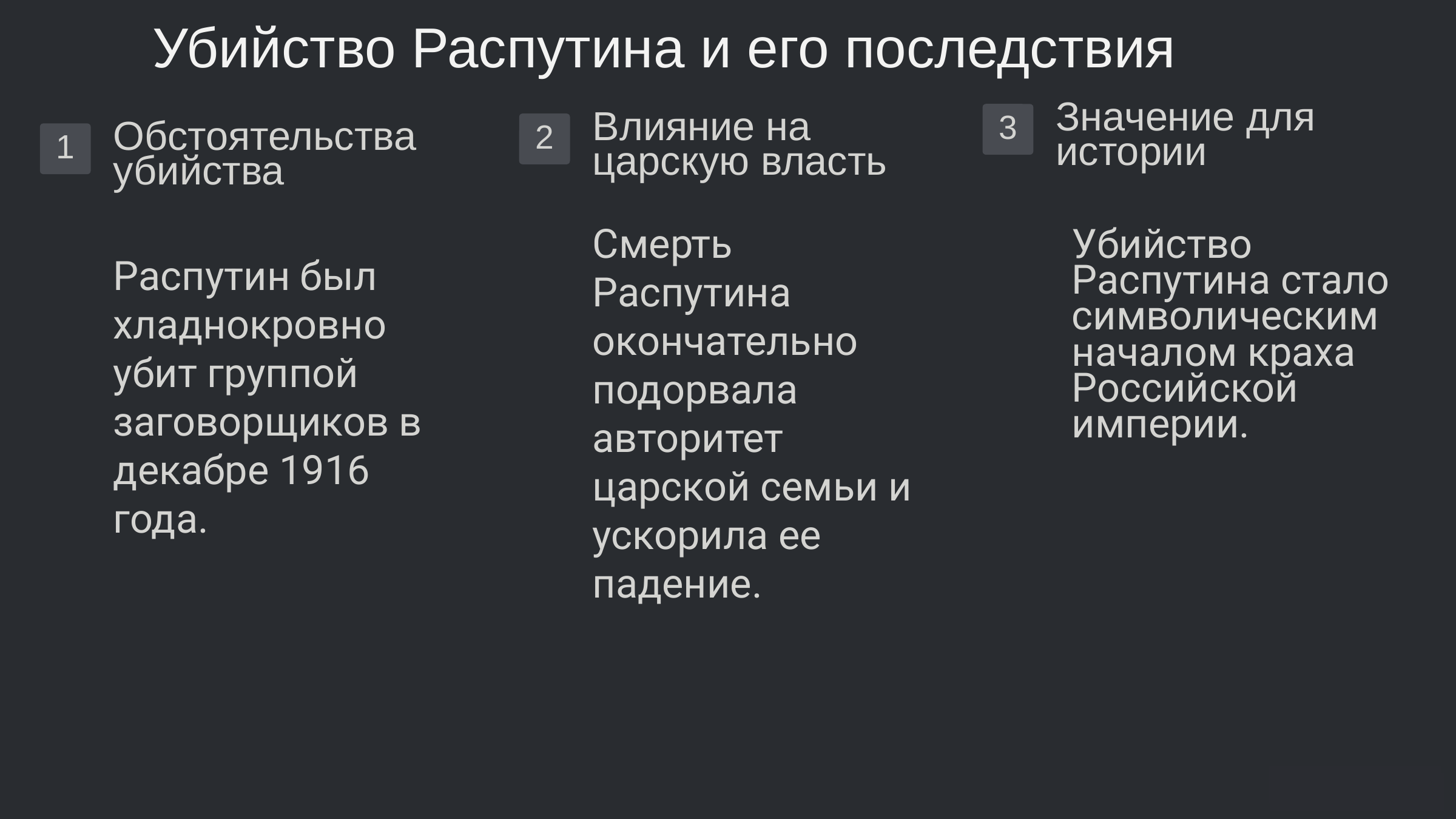

Убийство Распутина и его последствия

Значение для
истории
3

Влияние на царскую власть
2

Обстоятельства убийства
1
Смерть Распутина окончательно подорвала авторитет царской семьи и ускорила ее падение.
Убийство Распутина стало символическим началом краха Российской империи.
Распутин был хладнокровно убит группой заговорщиков в декабре 1916 года.